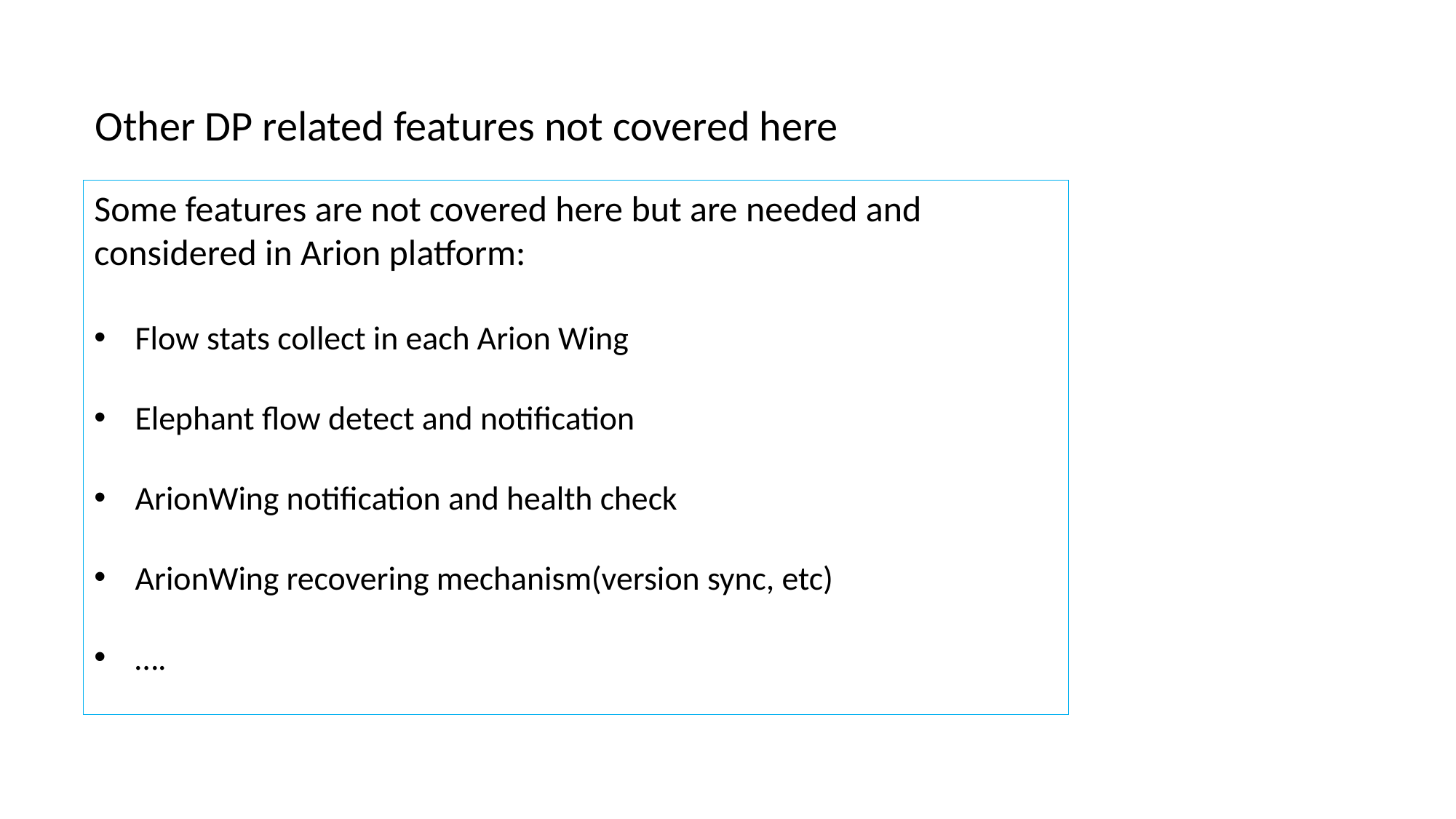

Other DP related features not covered here
Some features are not covered here but are needed and considered in Arion platform:

Flow stats collect in each Arion Wing

Elephant flow detect and notification

ArionWing notification and health check

ArionWing recovering mechanism(version sync, etc)

….